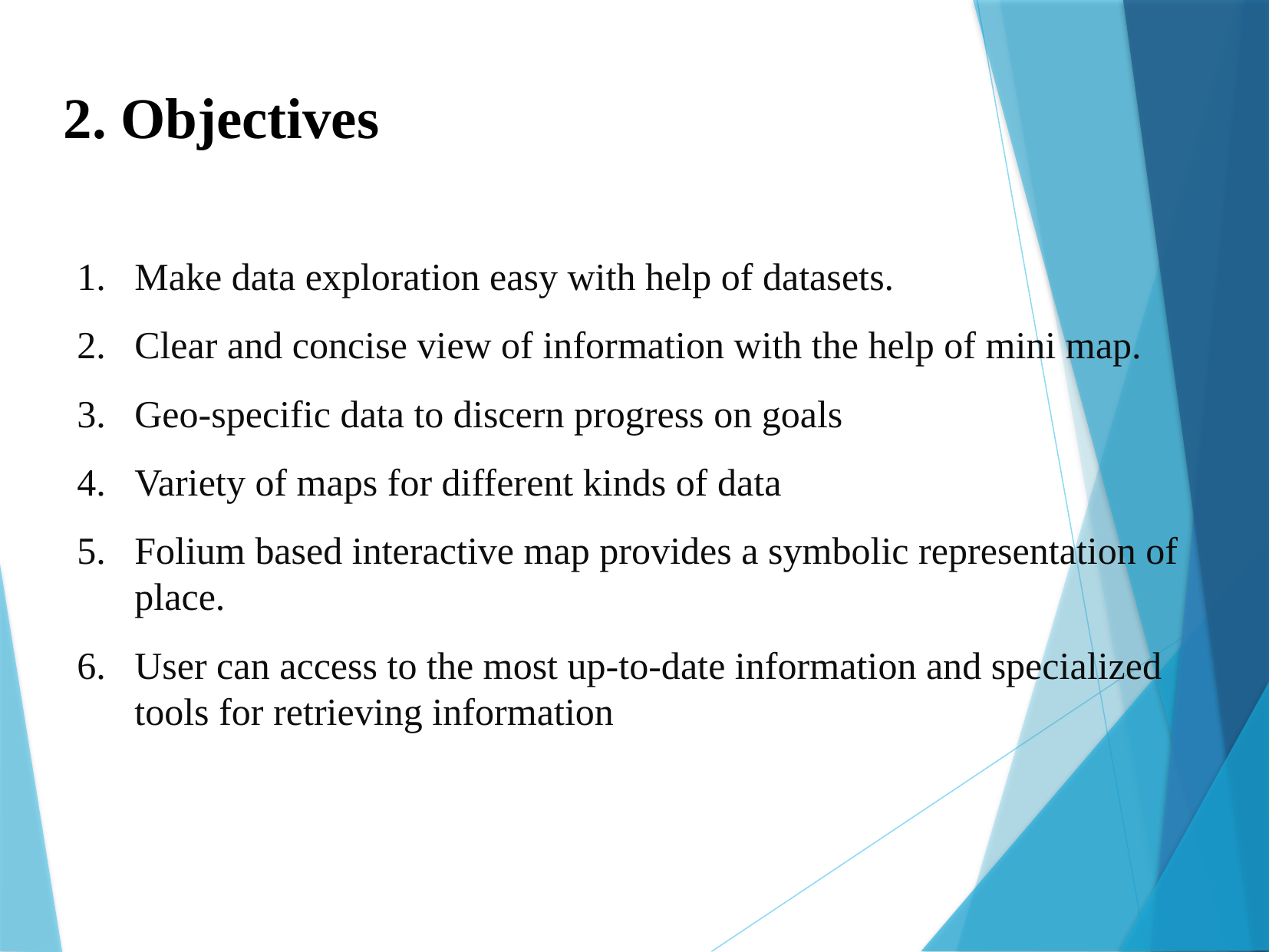

2. Objectives
Make data exploration easy with help of datasets.
Clear and concise view of information with the help of mini map.
Geo-specific data to discern progress on goals
Variety of maps for different kinds of data
Folium based interactive map provides a symbolic representation of place.
User can access to the most up-to-date information and specialized tools for retrieving information